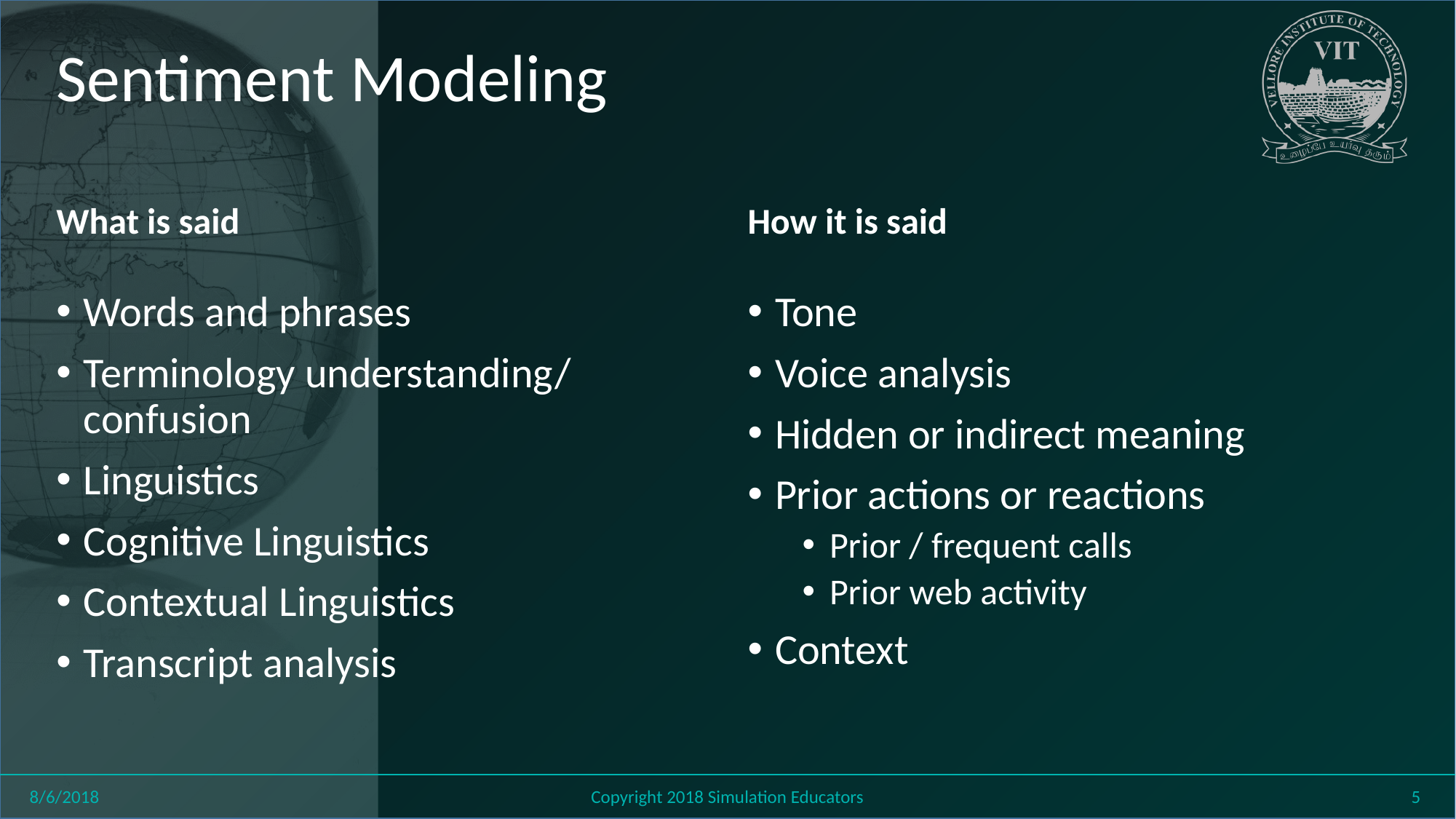

# Sentiment Modeling
What is said
How it is said
Words and phrases
Terminology understanding/ confusion
Linguistics
Cognitive Linguistics
Contextual Linguistics
Transcript analysis
Tone
Voice analysis
Hidden or indirect meaning
Prior actions or reactions
Prior / frequent calls
Prior web activity
Context
8/6/2018
Copyright 2018 Simulation Educators
5